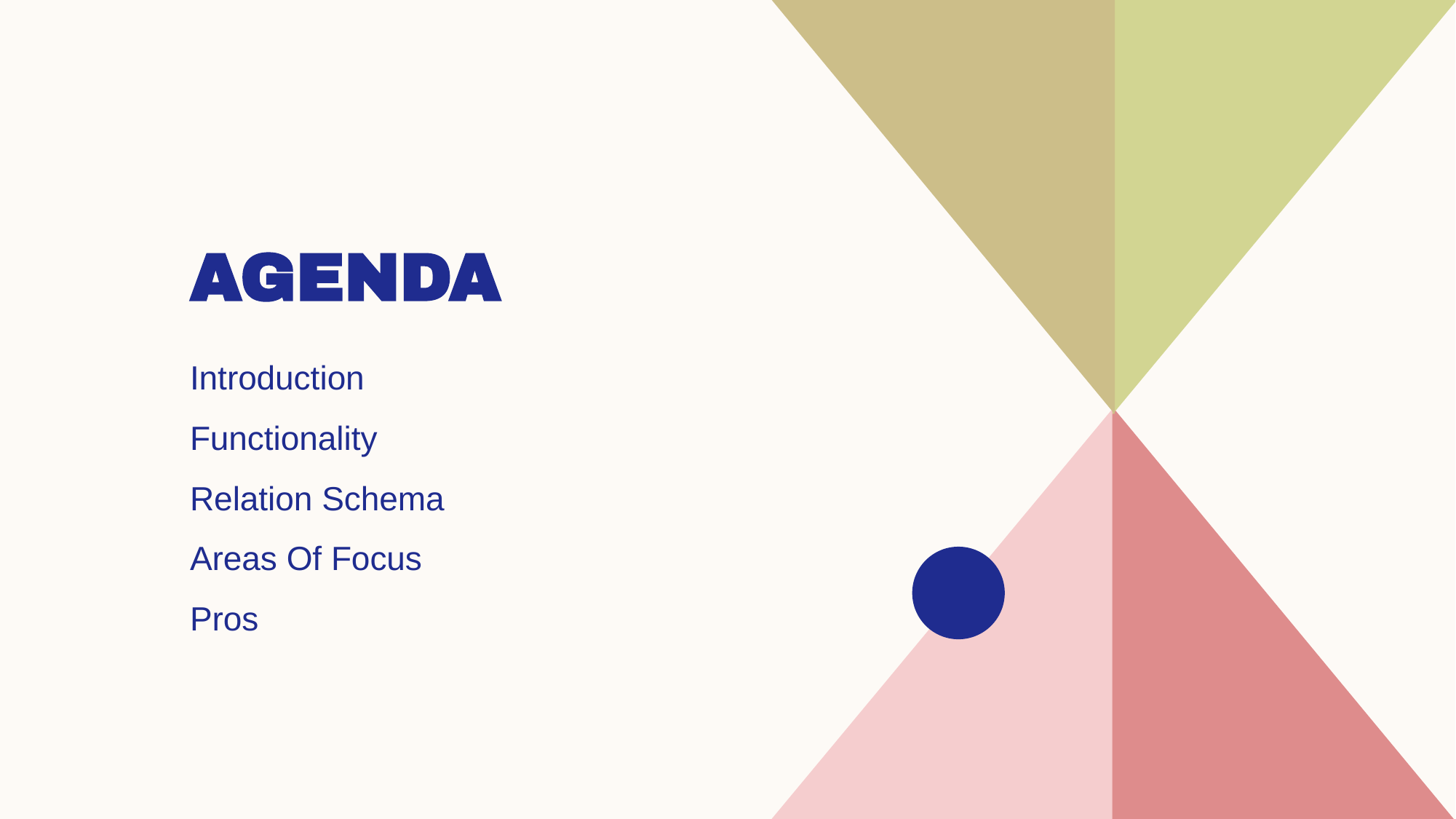

# AGENDA
Introduction​
Functionality
Relation Schema
Areas Of Focus
Pros
​